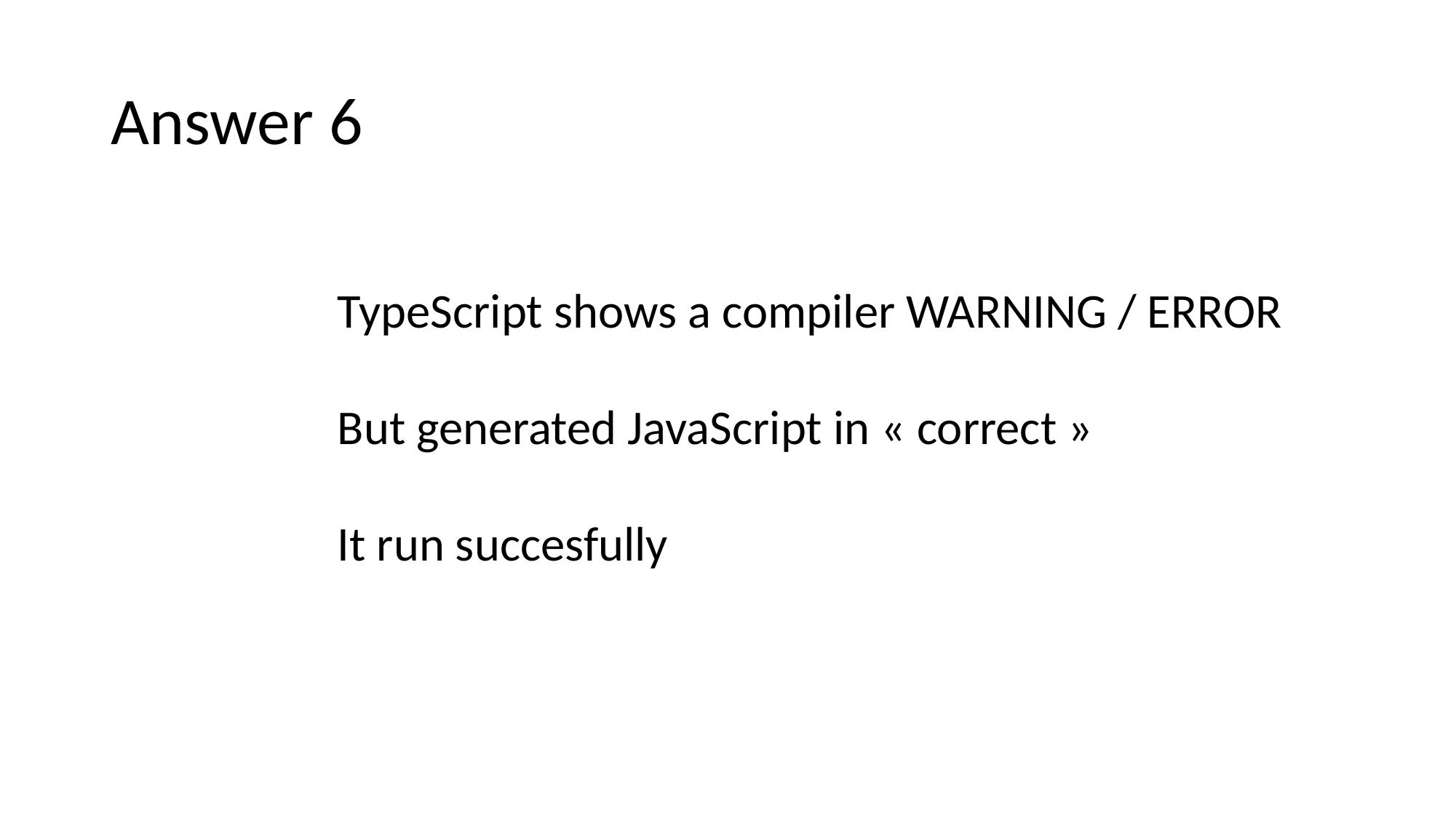

# Answer 6
TypeScript shows a compiler WARNING / ERROR

But generated JavaScript in « correct »

It run succesfully